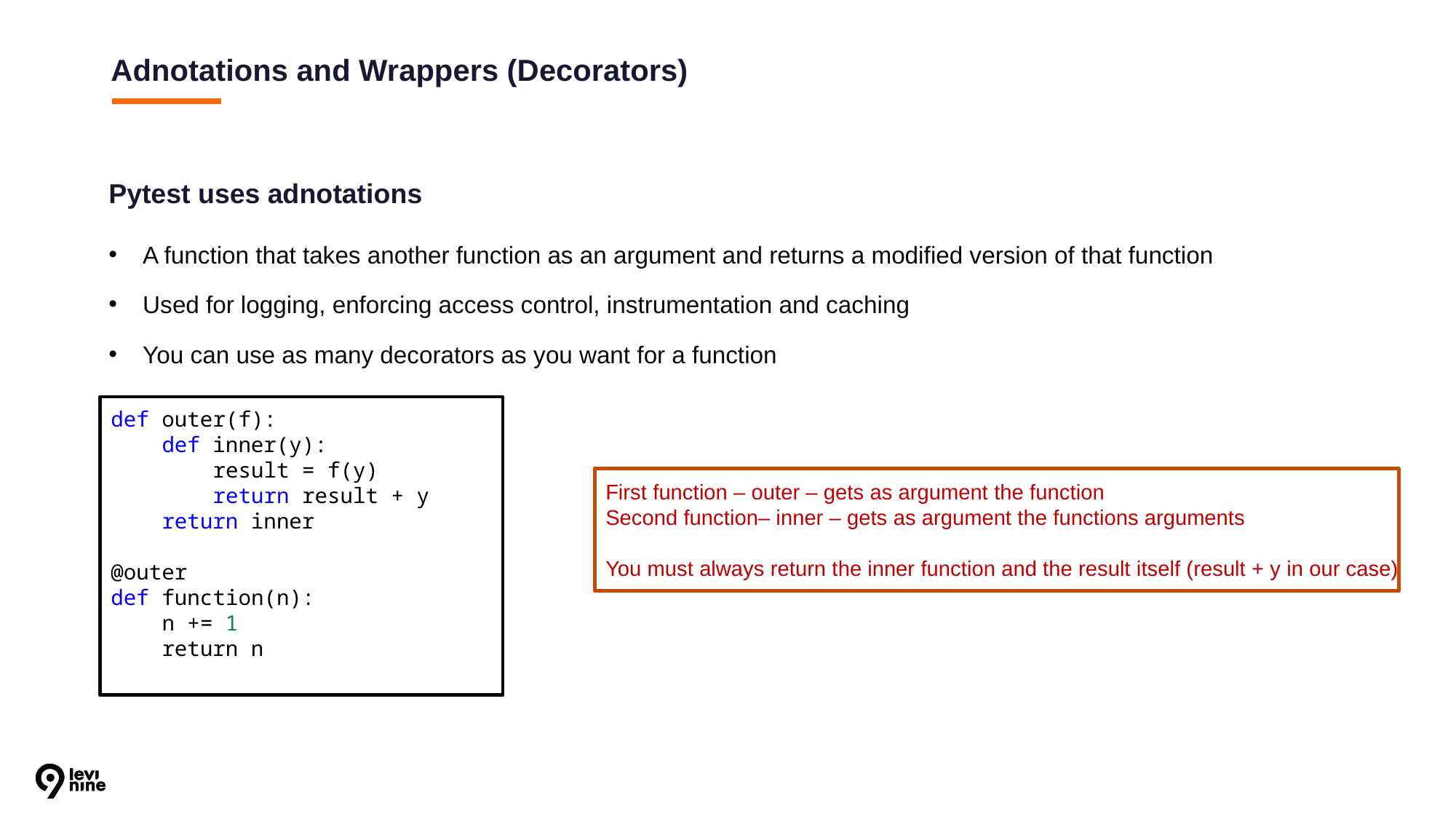

# Adnotations and Wrappers (Decorators)

Pytest uses adnotations
A function that takes another function as an argument and returns a modified version of that function
Used for logging, enforcing access control, instrumentation and caching
You can use as many decorators as you want for a function

def outer(f):
    def inner(y):
        result = f(y)
        return result + y
    return inner

@outer
def function(n):
    n += 1
    return n

First function – outer – gets as argument the function
Second function– inner – gets as argument the functions arguments

You must always return the inner function and the result itself (result + y in our case)